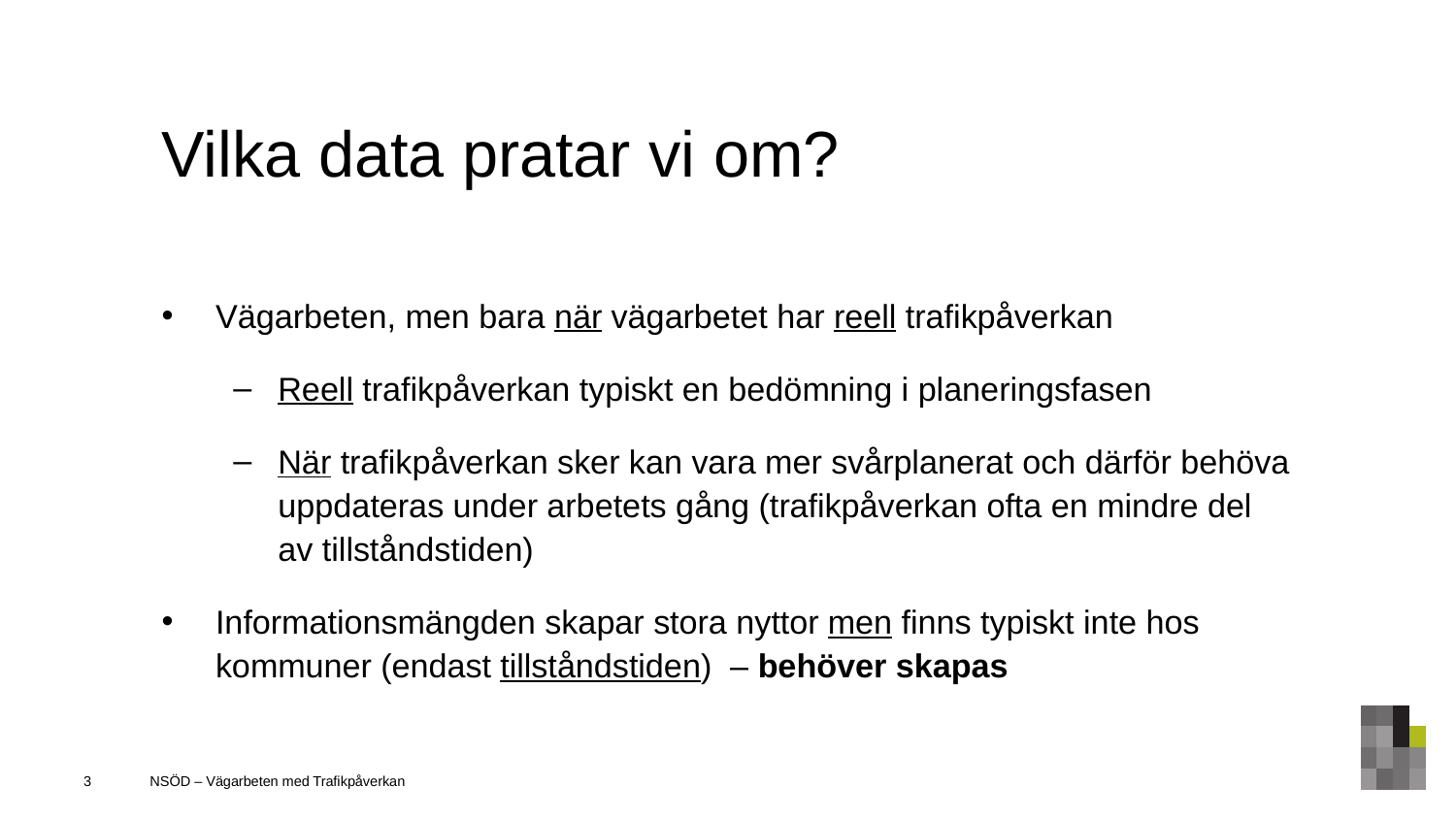

# Vilka data pratar vi om?
Vägarbeten, men bara när vägarbetet har reell trafikpåverkan
Reell trafikpåverkan typiskt en bedömning i planeringsfasen
När trafikpåverkan sker kan vara mer svårplanerat och därför behöva uppdateras under arbetets gång (trafikpåverkan ofta en mindre del av tillståndstiden)
Informationsmängden skapar stora nyttor men finns typiskt inte hos kommuner (endast tillståndstiden)  – behöver skapas
3
NSÖD – Vägarbeten med Trafikpåverkan